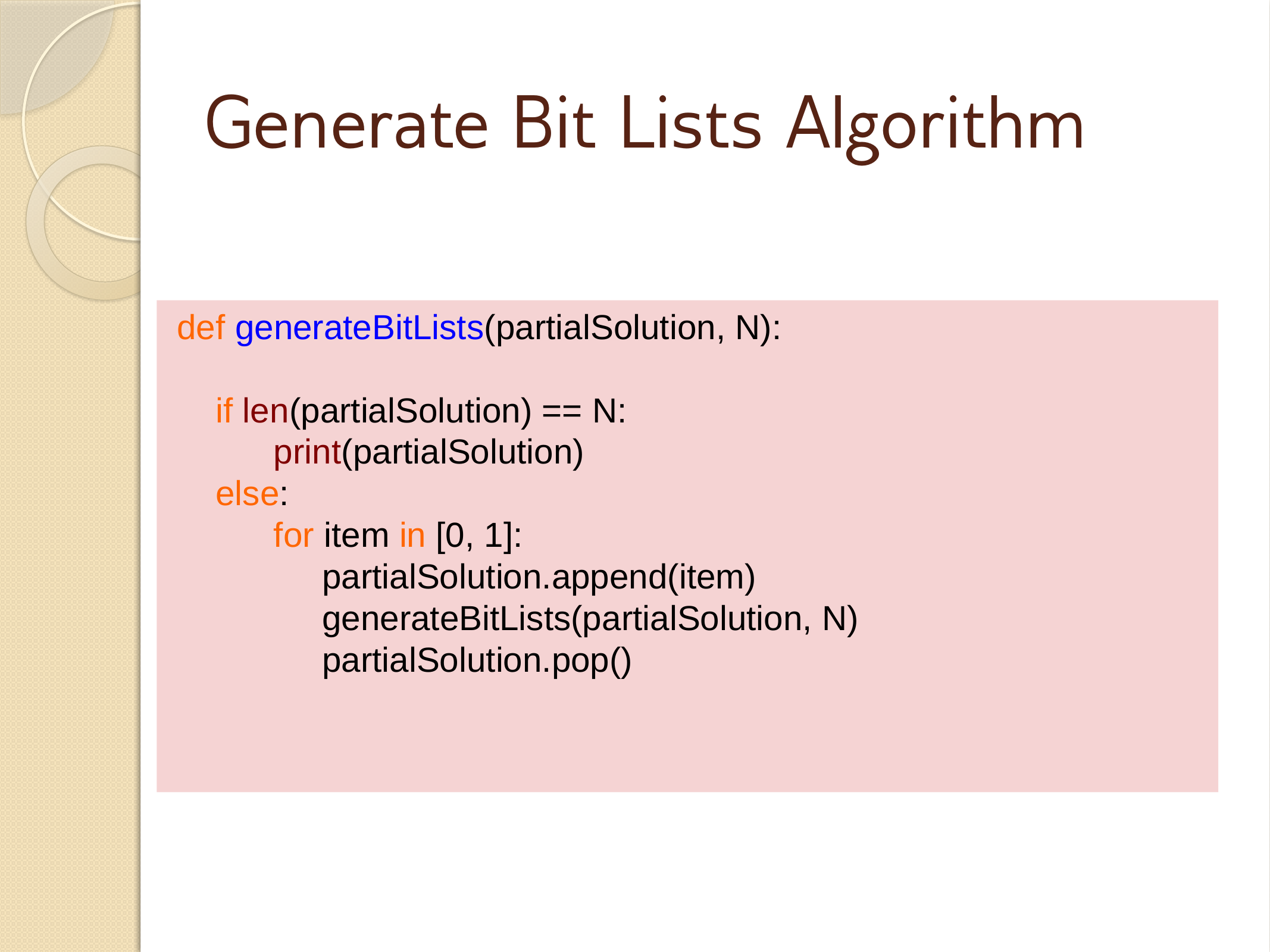

# Generate Bit Lists Algorithm
def generateBitLists(partialSolution, N):

    if len(partialSolution) == N:
          print(partialSolution)
    else:
          for item in [0, 1]:
               partialSolution.append(item)
               generateBitLists(partialSolution, N)
               partialSolution.pop()